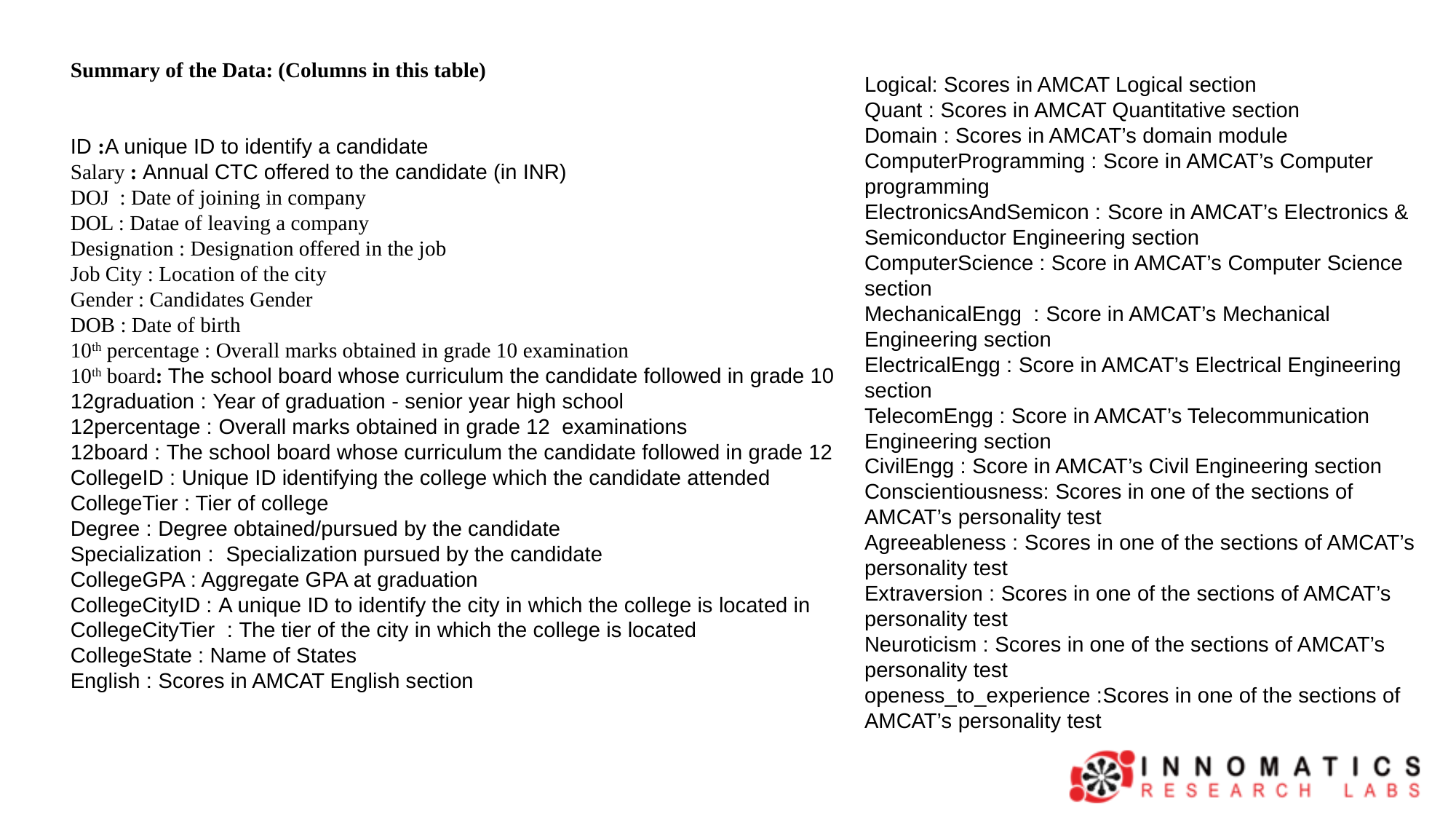

Summary of the Data: (Columns in this table)

ID :A unique ID to identify a candidate
Salary : Annual CTC oﬀered to the candidate (in INR)
DOJ  : Date of joining in company
DOL : Datae of leaving a company
Designation : Designation offered in the job
Job City : Location of the city
Gender : Candidates Gender
DOB : Date of birth
10th percentage : Overall marks obtained in grade 10 examination
10th board: The school board whose curriculum the candidate followed in grade 10
12graduation : Year of graduation - senior year high school
12percentage : Overall marks obtained in grade 12  examinations
12board : The school board whose curriculum the candidate followed in grade 12
CollegeID : Unique ID identifying the college which the candidate attended
CollegeTier : Tier of college
Degree : Degree obtained/pursued by the candidate
Specialization :  Specialization pursued by the candidate
CollegeGPA : Aggregate GPA at graduation
CollegeCityID : A unique ID to identify the city in which the college is located in
CollegeCityTier  : The tier of the city in which the college is located
CollegeState : Name of States
English : Scores in AMCAT English section
Logical: Scores in AMCAT Logical section
Quant : Scores in AMCAT Quantitative section
Domain : Scores in AMCAT’s domain module
ComputerProgramming : Score in AMCAT’s Computer programming
ElectronicsAndSemicon : Score in AMCAT’s Electronics & Semiconductor Engineering section
ComputerScience : Score in AMCAT’s Computer Science section
MechanicalEngg  : Score in AMCAT’s Mechanical Engineering section
ElectricalEngg : Score in AMCAT’s Electrical Engineering section
TelecomEngg : Score in AMCAT’s Telecommunication Engineering section
CivilEngg : Score in AMCAT’s Civil Engineering section
Conscientiousness: Scores in one of the sections of AMCAT’s personality test
Agreeableness : Scores in one of the sections of AMCAT’s
personality test
Extraversion : Scores in one of the sections of AMCAT’s personality test
Neuroticism : Scores in one of the sections of AMCAT’s
personality test
openess_to_experience :Scores in one of the sections of AMCAT’s personality test